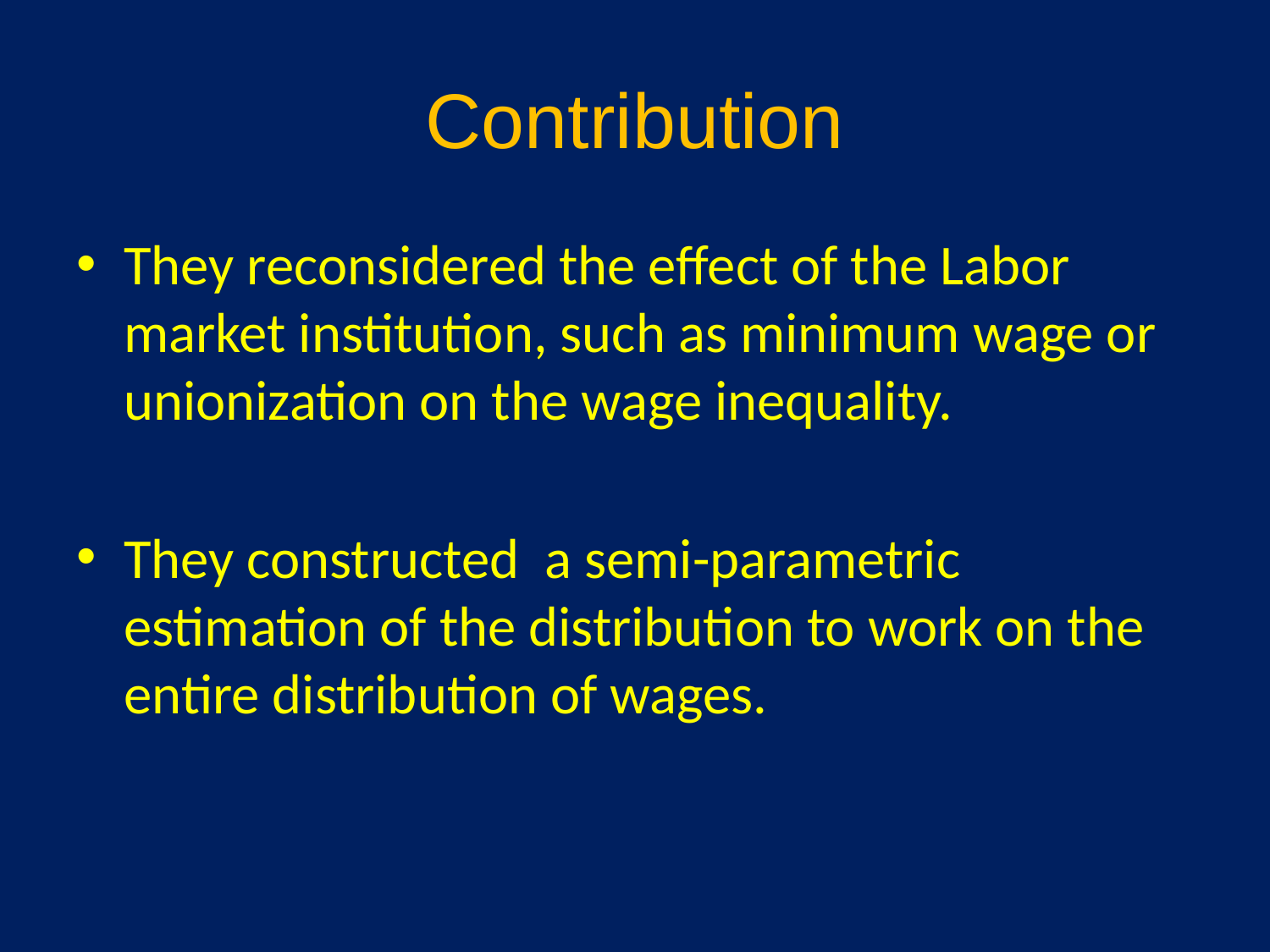

# Contribution
They reconsidered the effect of the Labor market institution, such as minimum wage or unionization on the wage inequality.

They constructed  a semi-parametric estimation of the distribution to work on the entire distribution of wages.